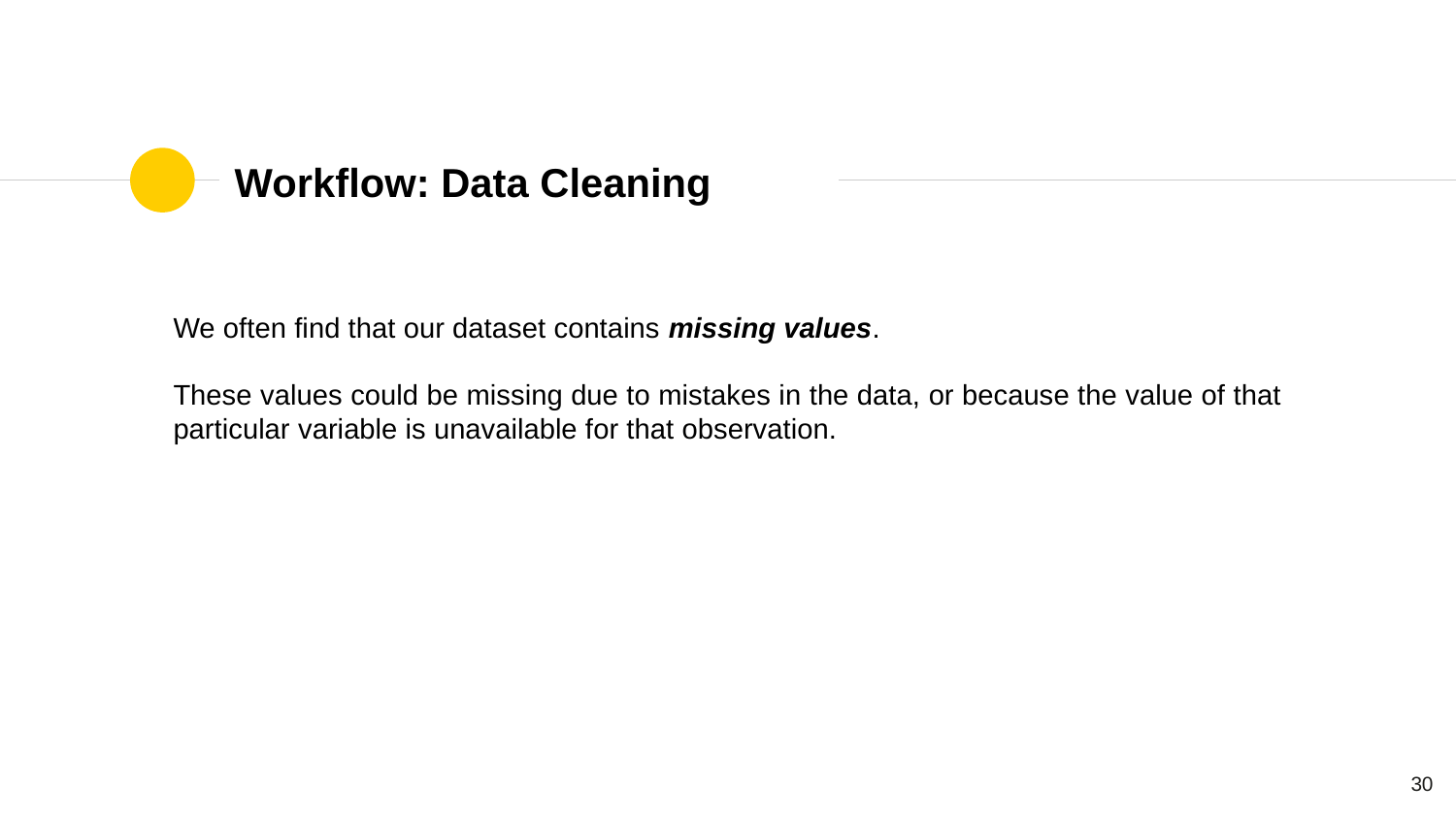

# Workflow: Data Cleaning

We often find that our dataset contains missing values.

These values could be missing due to mistakes in the data, or because the value of that particular variable is unavailable for that observation.
30